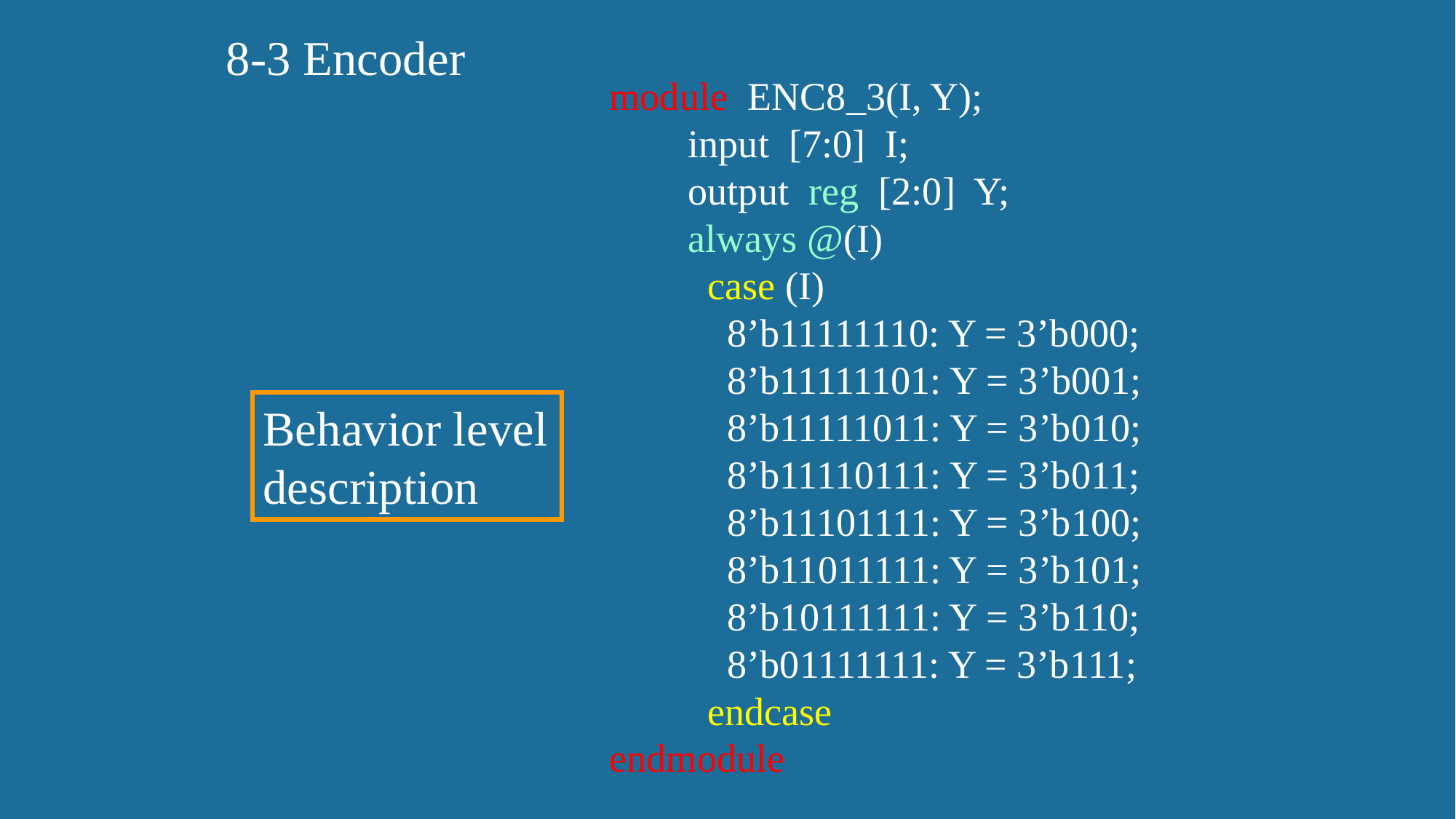

8-3 Encoder
module  ENC8_3(I, Y);
        input  [7:0]  I;
        output  reg  [2:0]  Y;
        always @(I)
          case (I)
            8’b11111110: Y = 3’b000;
            8’b11111101: Y = 3’b001;
            8’b11111011: Y = 3’b010;
            8’b11110111: Y = 3’b011;
            8’b11101111: Y = 3’b100;
            8’b11011111: Y = 3’b101;
            8’b10111111: Y = 3’b110;
            8’b01111111: Y = 3’b111;
          endcase
endmodule
Behavior level
description